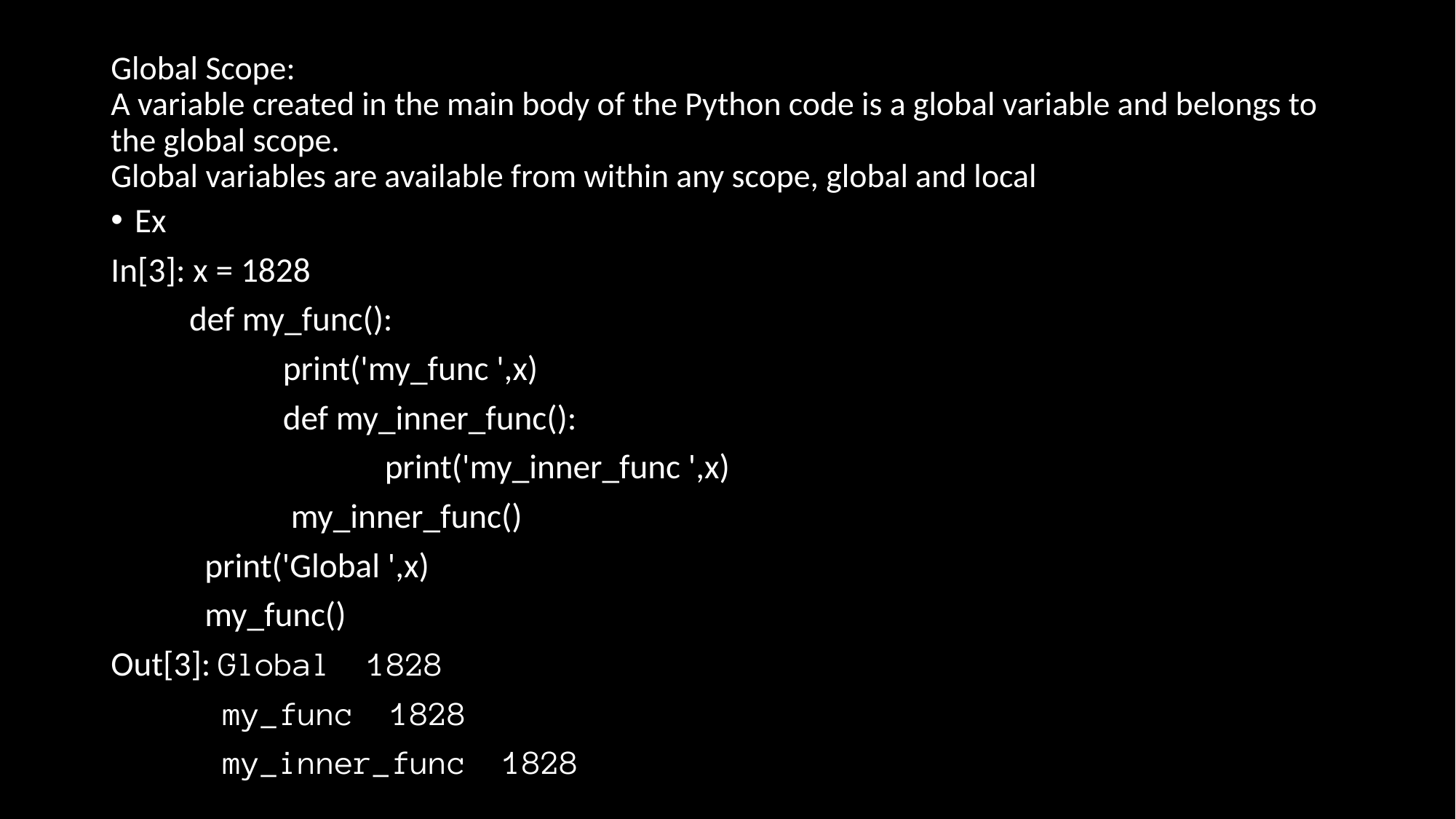

# Global Scope:
A variable created in the main body of the Python code is a global variable and belongs to the global scope.
Global variables are available from within any scope, global and local
Ex
In[3]: x = 1828
          def my_func():
                      print('my_func ',x)
                      def my_inner_func():
                                   print('my_inner_func ',x)
                       my_inner_func()
            print('Global ',x)
            my_func()
Out[3]: Global  1828
      my_func  1828
      my_inner_func  1828